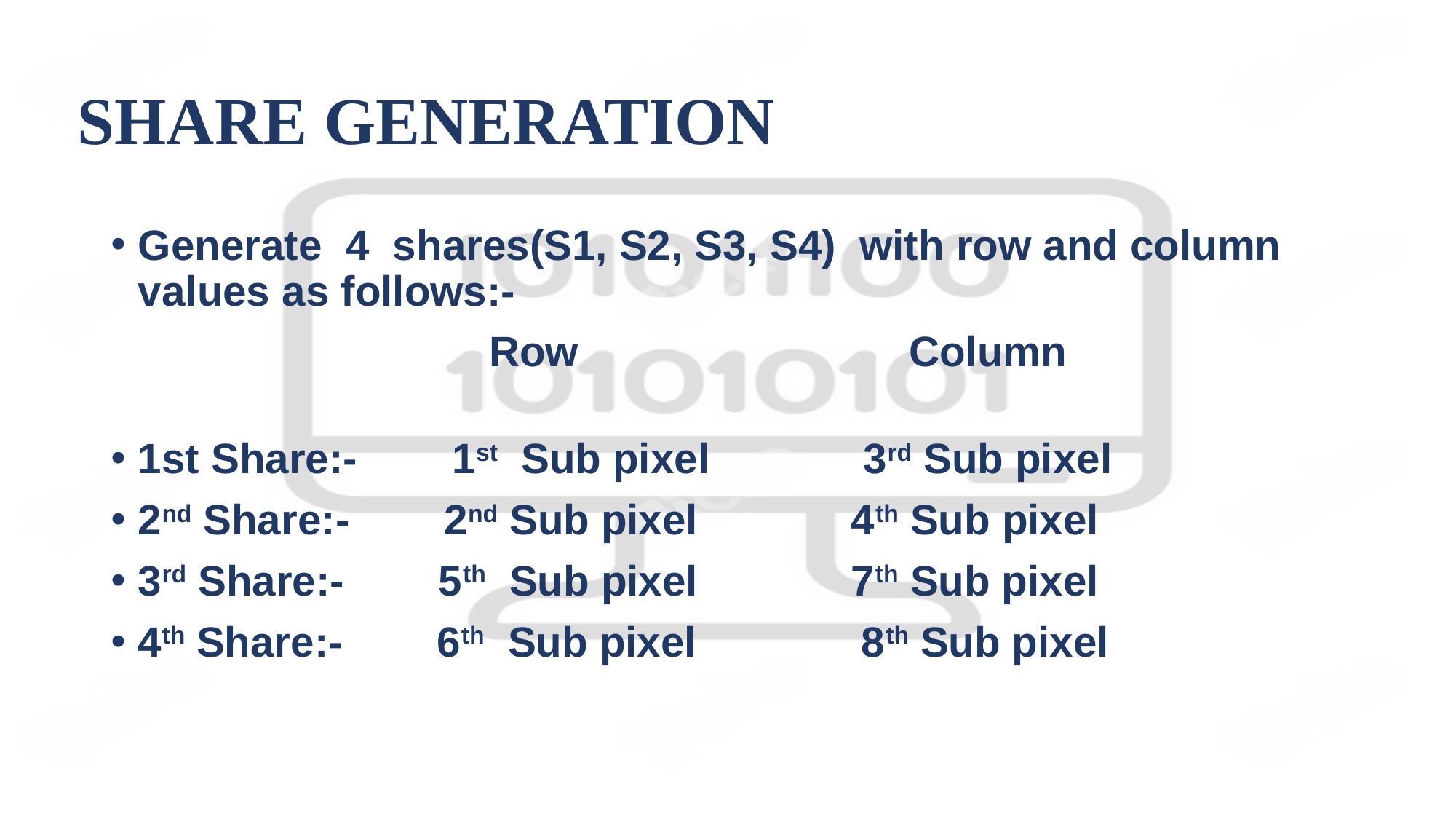

# SHARE GENERATION
Generate  4  shares(S1, S2, S3, S4)  with row and column values as follows:-
                                Row                            Column
1st Share:-        1st  Sub pixel             3rd Sub pixel
2nd Share:-        2nd Sub pixel             4th Sub pixel
3rd Share:-        5th  Sub pixel             7th Sub pixel
4th Share:-        6th  Sub pixel              8th Sub pixel